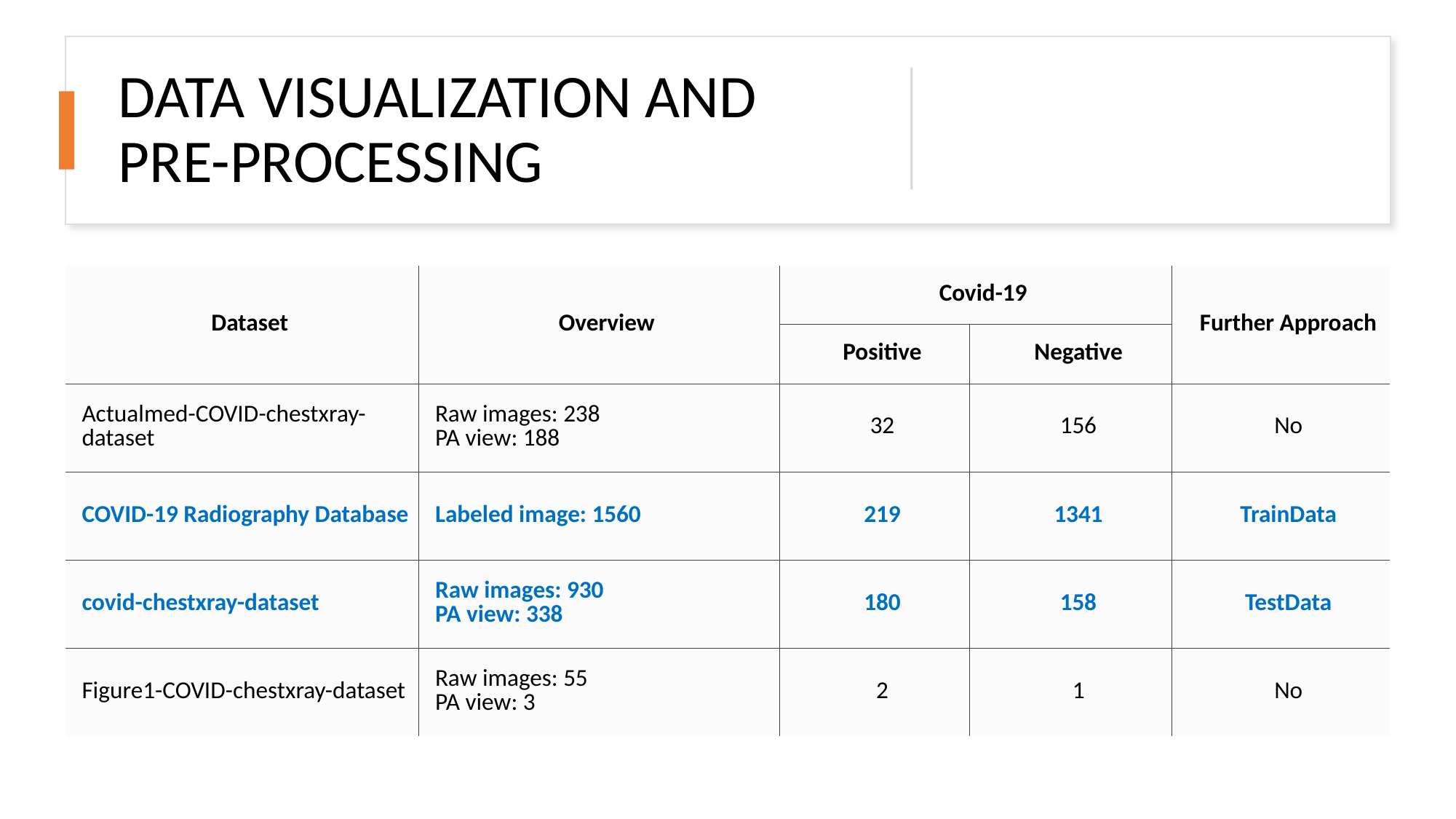

DATA VISUALIZATION AND PRE-PROCESSING

| Dataset | Overview | Covid-19 |  | Further Approach |
| --- | --- | --- | --- | --- |
|  |  | Positive | Negative |  |
| Actualmed-COVID-chestxray-dataset | Raw images: 238 PA view: 188 | 32 | 156 | No |
| COVID-19 Radiography Database | Labeled image: 1560 | 219 | 1341 | TrainData |
| covid-chestxray-dataset | Raw images: 930 PA view: 338 | 180 | 158 | TestData |
| Figure1-COVID-chestxray-dataset | Raw images: 55 PA view: 3 | 2 | 1 | No |